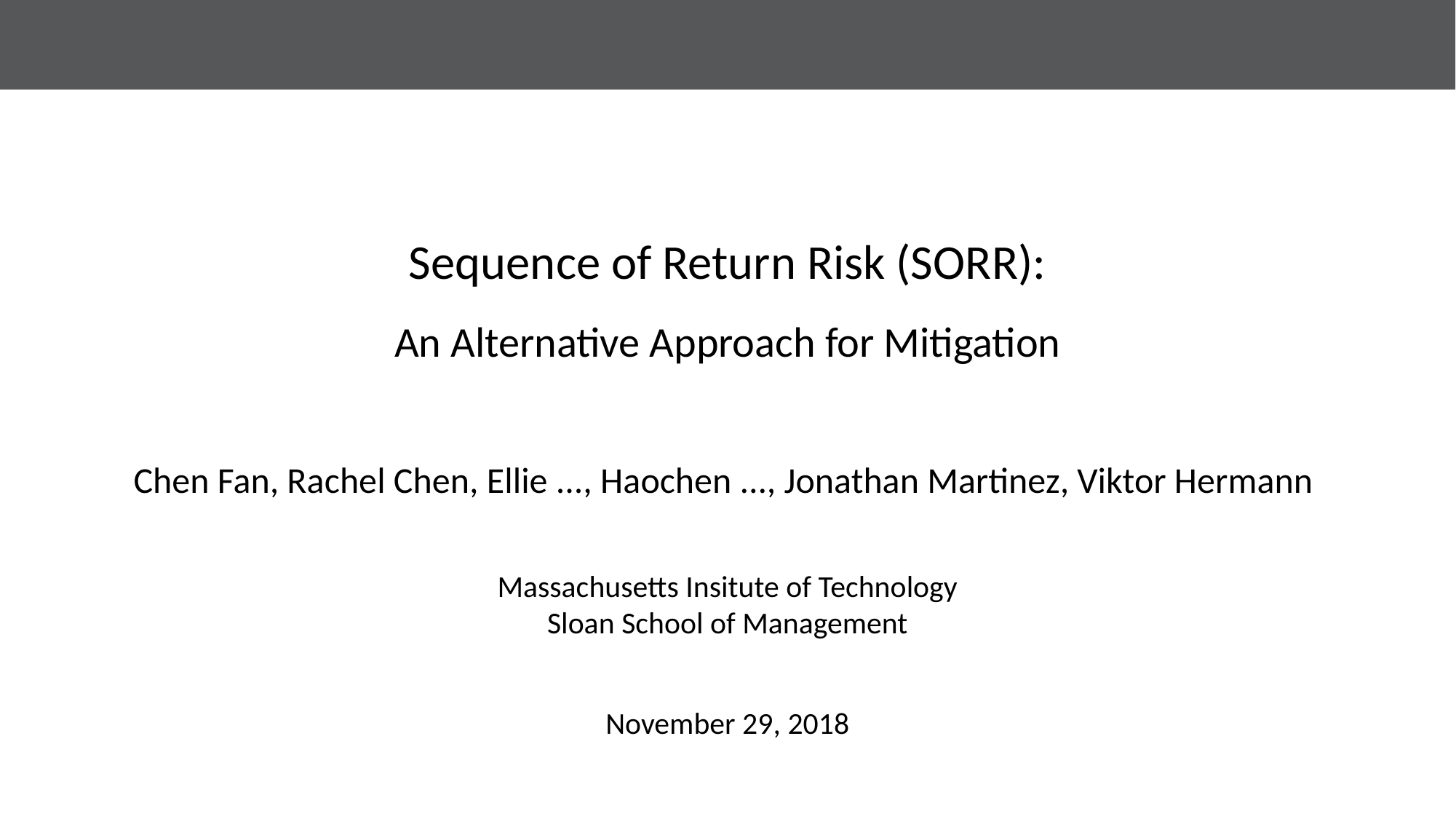

Sequence of Return Risk (SORR):
An Alternative Approach for Mitigation
Chen Fan, Rachel Chen, Ellie ..., Haochen ..., Jonathan Martinez, Viktor Hermann
Massachusetts Insitute of Technology
Sloan School of Management
November 29, 2018